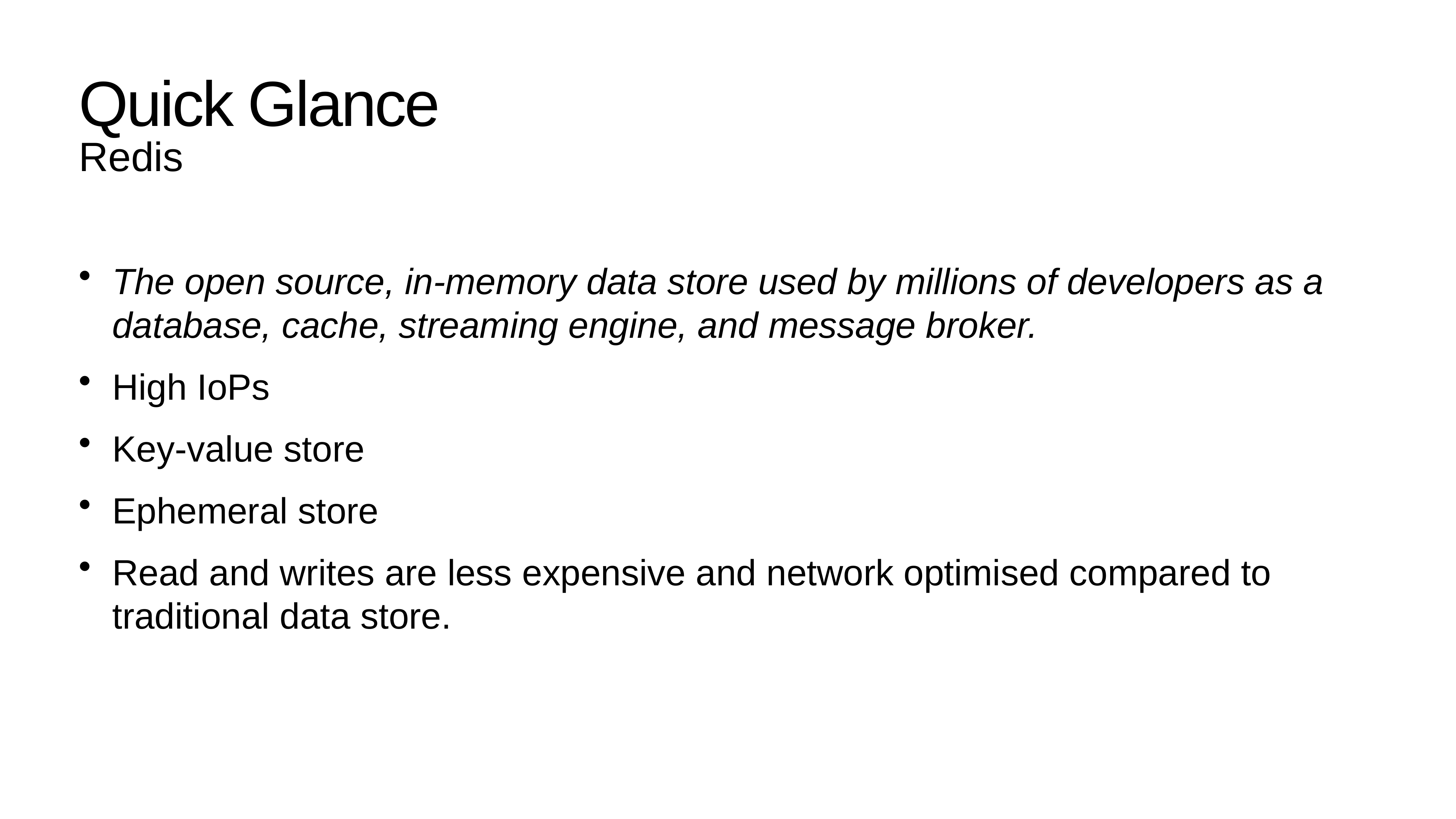

# Quick Glance
Redis
The open source, in-memory data store used by millions of developers as a database, cache, streaming engine, and message broker.
High IoPs
Key-value store
Ephemeral store
Read and writes are less expensive and network optimised compared to traditional data store.